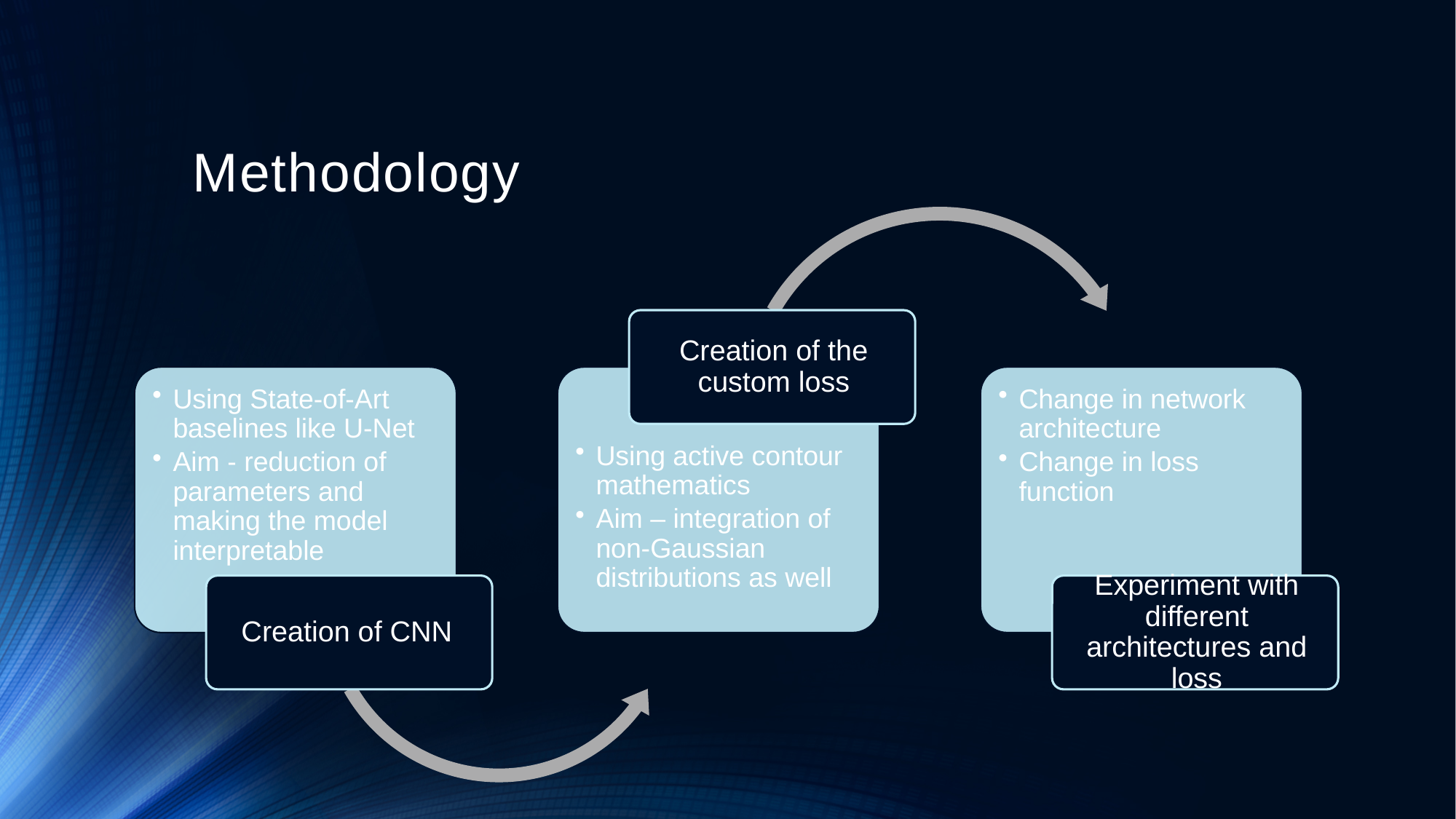

# Methodology
Using State-of-Art baselines like U-Net
Aim - reduction of parameters and making the model interpretable
Creation of CNN
Using active contour mathematics
Aim – integration of non-Gaussian distributions as well
Creation of the custom loss
Change in network architecture
Change in loss function
Experiment with different architectures and loss